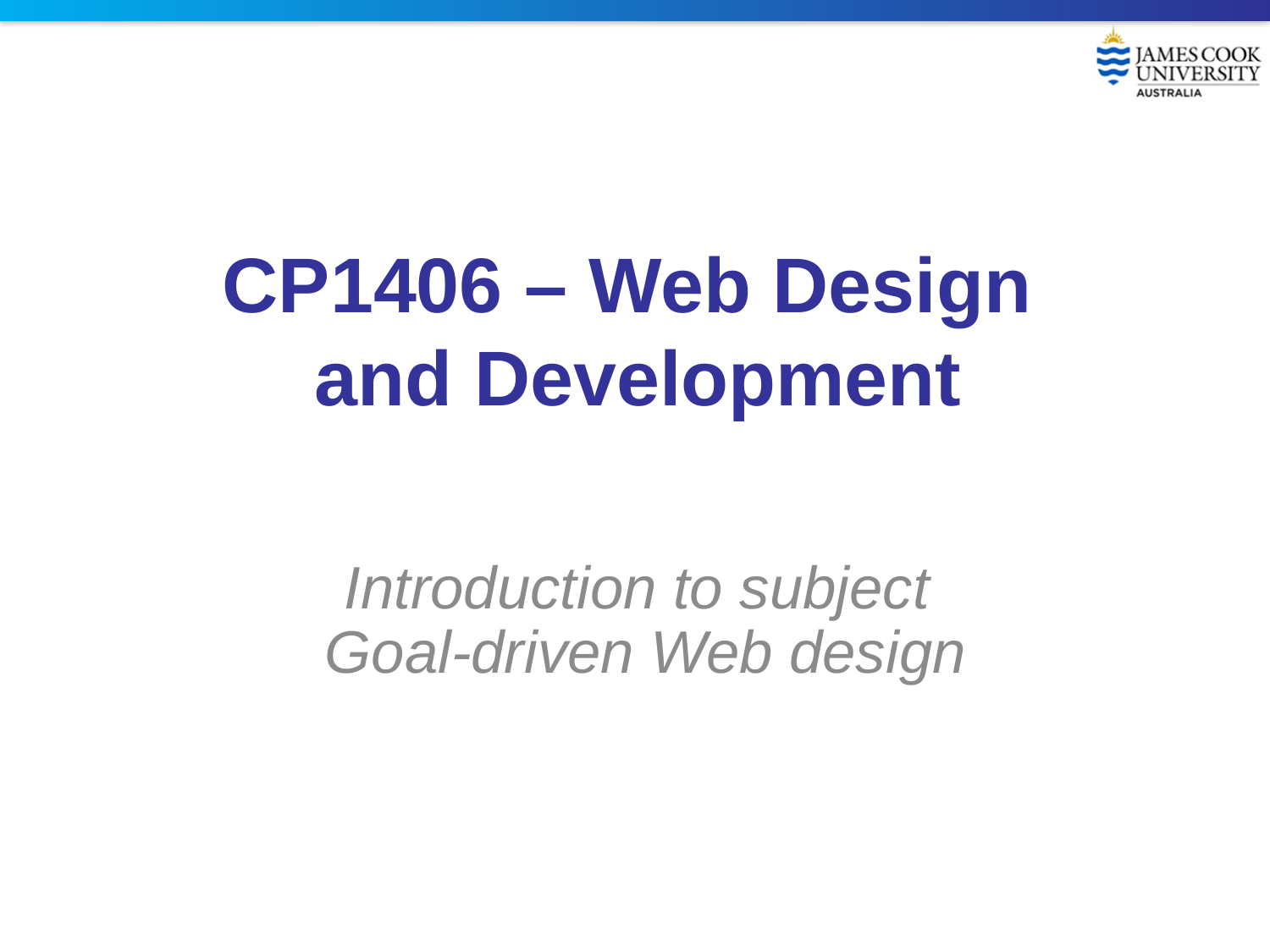

# CP1406 – Web Design and Development
Introduction to subject
Goal-driven Web design